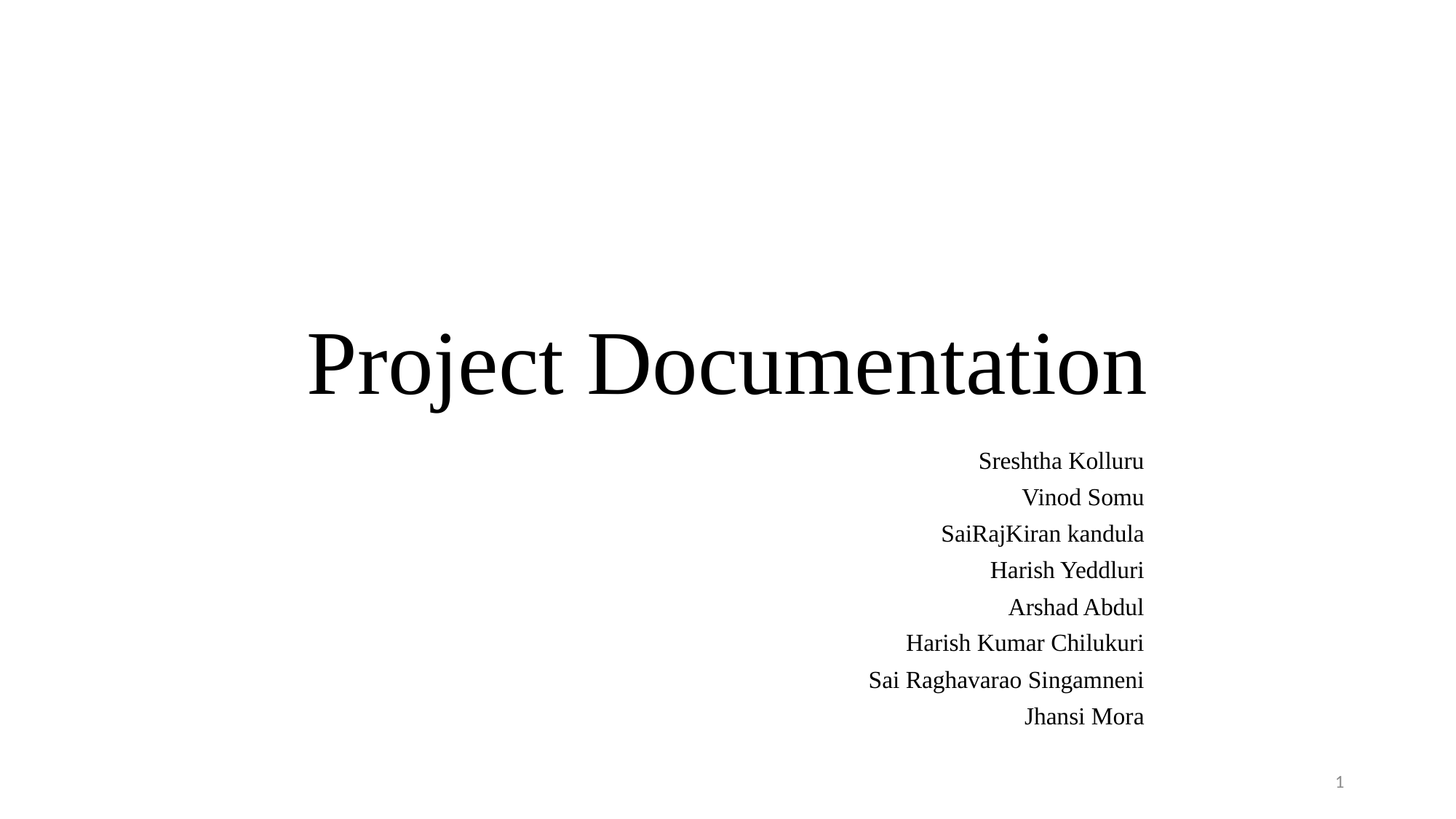

# Project Documentation
							Sreshtha Kolluru
							        Vinod Somu
						              SaiRajKiran kandula
							     Harish Yeddluri
							       Arshad Abdul
						          Harish Kumar Chilukuri
						     Sai Raghavarao Singamneni
                                                                                                                                    Jhansi Mora

1